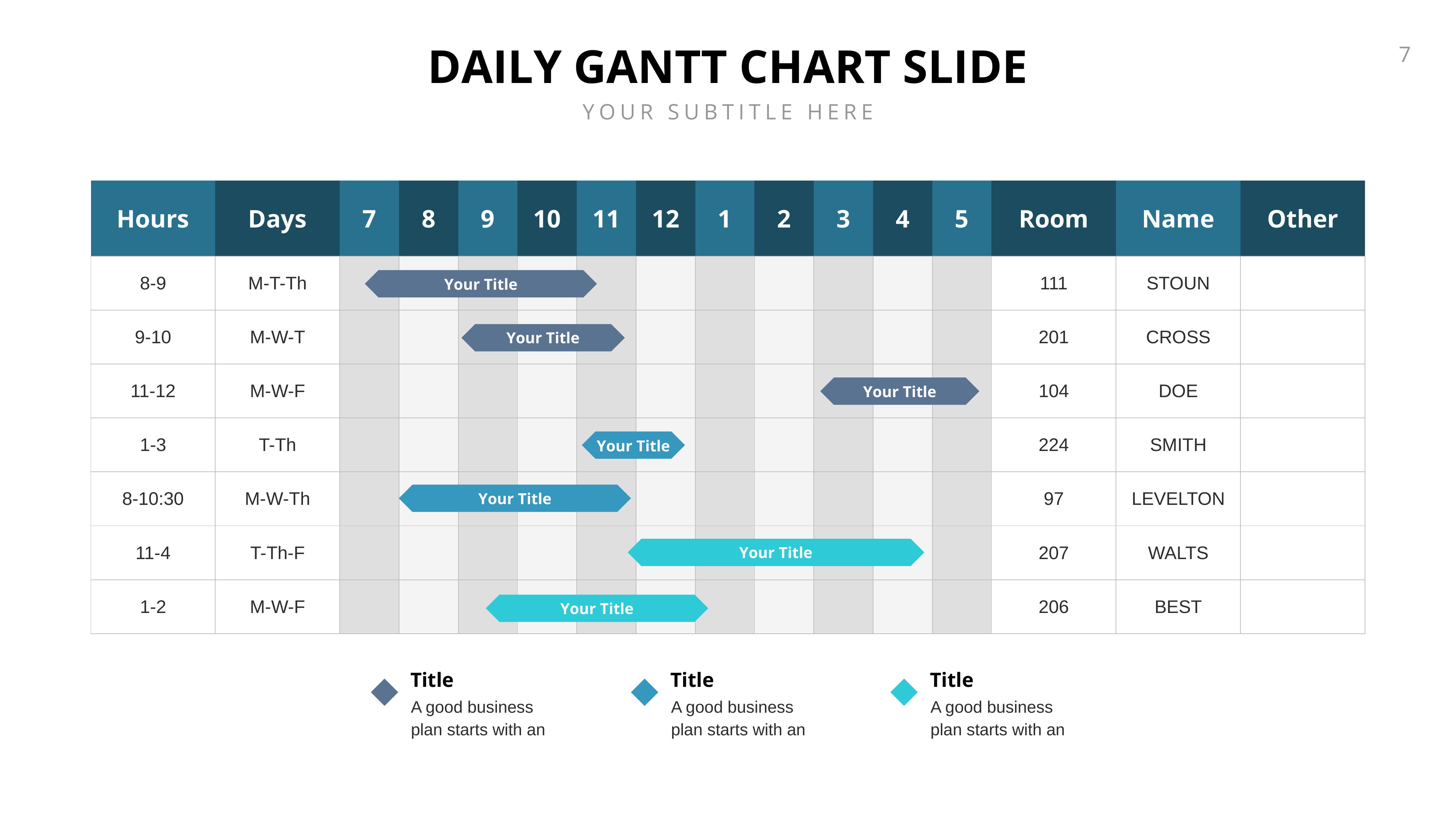

DAILY GANTT CHART SLIDE
YOUR SUBTITLE HERE
| Hours | Days | 7 | 8 | 9 | 10 | 11 | 12 | 1 | 2 | 3 | 4 | 5 | Room | Name | Other |
| --- | --- | --- | --- | --- | --- | --- | --- | --- | --- | --- | --- | --- | --- | --- | --- |
| 8-9 | M-T-Th |  |  |  |  |  |  |  |  |  |  |  | 111 | STOUN |  |
| 9-10 | M-W-T |  |  |  |  |  |  |  |  |  |  |  | 201 | CROSS |  |
| 11-12 | M-W-F |  |  |  |  |  |  |  |  |  |  |  | 104 | DOE |  |
| 1-3 | T-Th |  |  |  |  |  |  |  |  |  |  |  | 224 | SMITH |  |
| 8-10:30 | M-W-Th |  |  |  |  |  |  |  |  |  |  |  | 97 | LEVELTON |  |
| 11-4 | T-Th-F |  |  |  |  |  |  |  |  |  |  |  | 207 | WALTS |  |
| 1-2 | M-W-F |  |  |  |  |  |  |  |  |  |  |  | 206 | BEST |  |

Your Title

Your Title

Your Title

Your Title

Your Title

Your Title

Your Title
Title
Title
Title

A good business plan starts with an
A good business plan starts with an
A good business plan starts with an